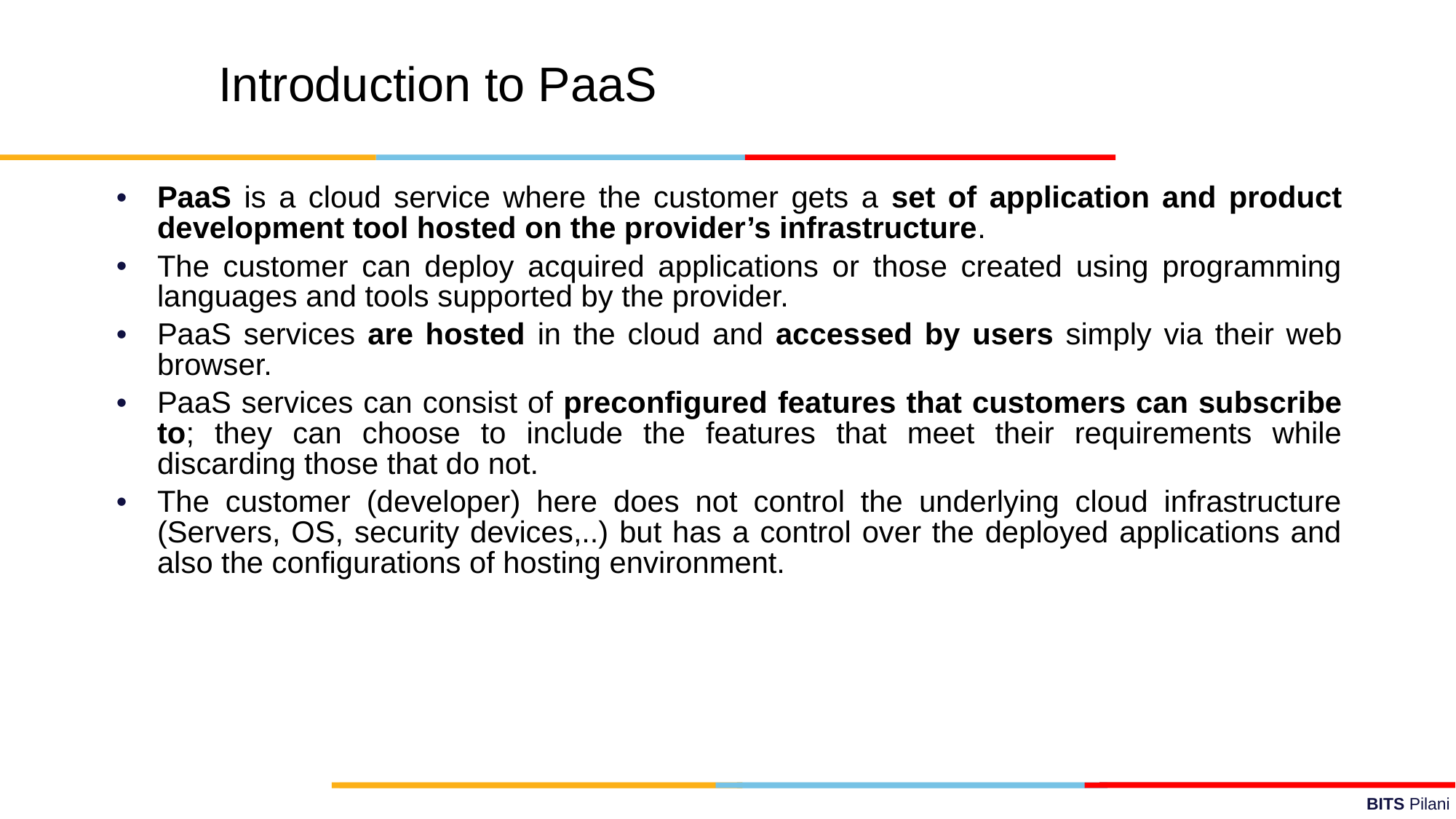

Introduction to PaaS
PaaS is a cloud service where the customer gets a set of application and product development tool hosted on the provider’s infrastructure.
The customer can deploy acquired applications or those created using programming languages and tools supported by the provider.
PaaS services are hosted in the cloud and accessed by users simply via their web browser.
PaaS services can consist of preconfigured features that customers can subscribe to; they can choose to include the features that meet their requirements while discarding those that do not.
The customer (developer) here does not control the underlying cloud infrastructure (Servers, OS, security devices,..) but has a control over the deployed applications and also the configurations of hosting environment.